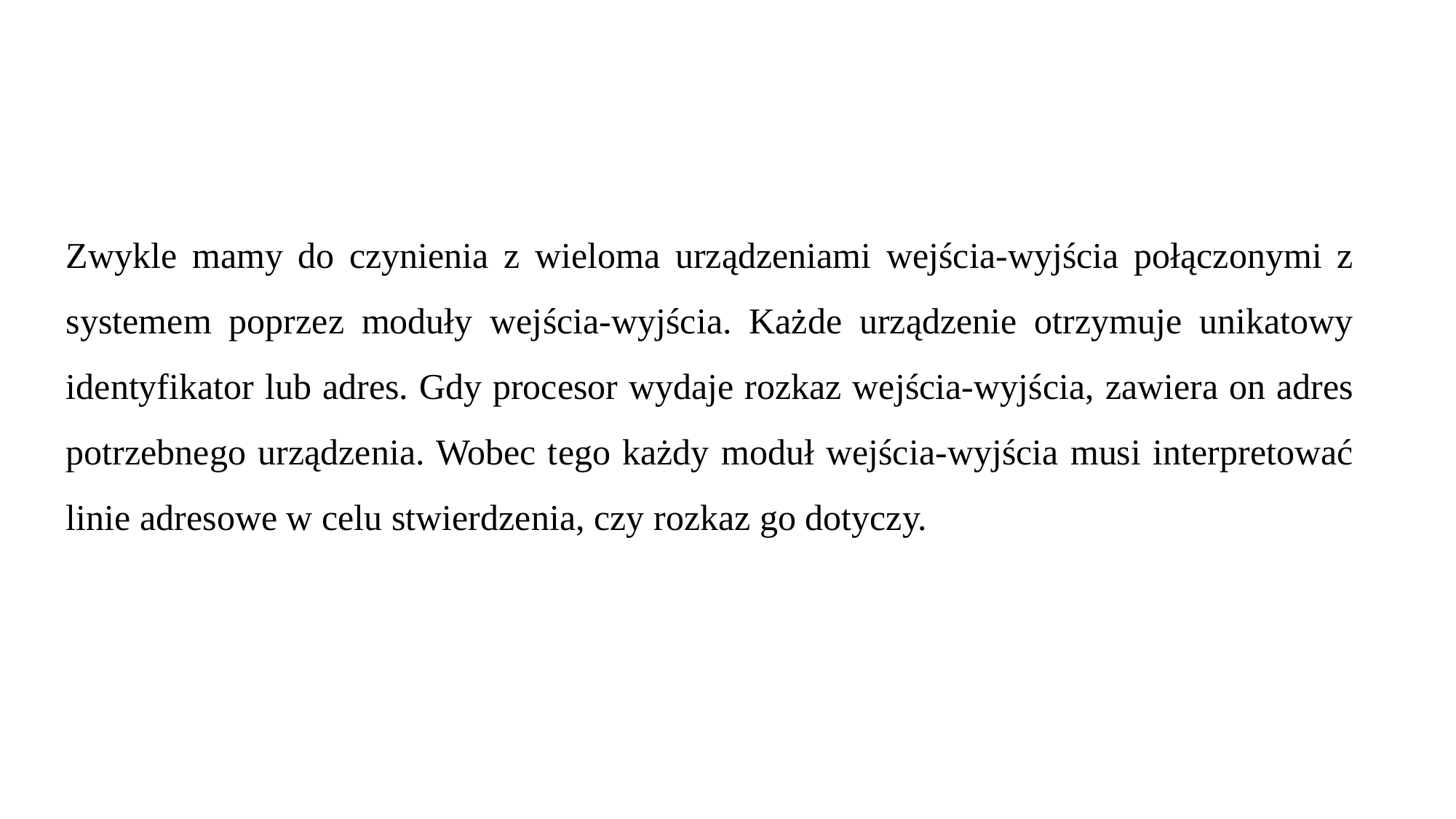

Zwykle mamy do czynienia z wieloma urządzeniami wejścia-wyjścia połączonymi z systemem poprzez moduły wejścia-wyjścia. Każde urządzenie otrzymuje unikatowy identyfikator lub adres. Gdy procesor wydaje rozkaz wejścia-wyjścia, zawiera on adres potrzebnego urządzenia. Wobec tego każdy moduł wejścia-wyjścia musi interpretować linie adresowe w celu stwierdzenia, czy rozkaz go dotyczy.